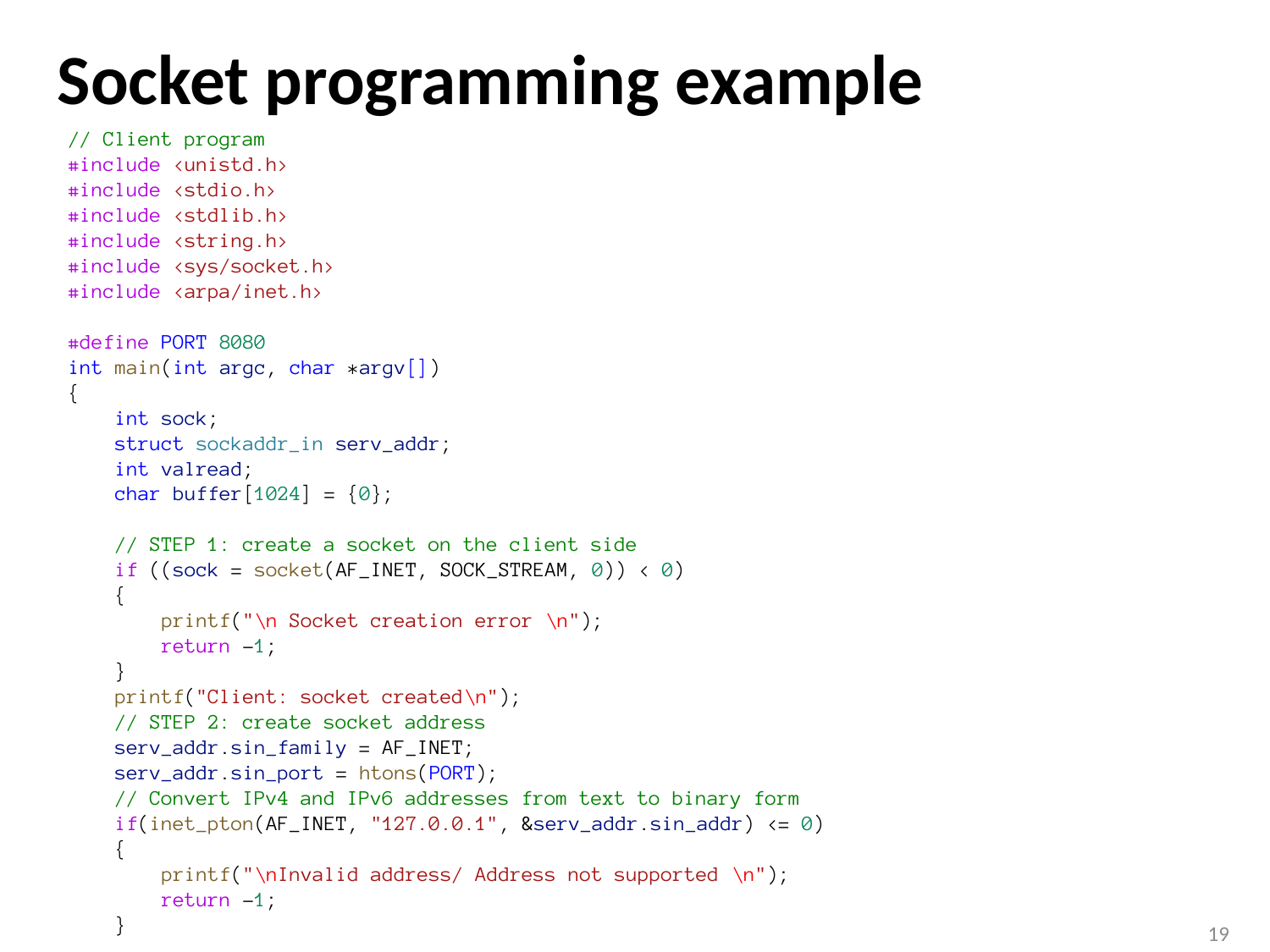

# Socket programming example
// Client program
#include <unistd.h>
#include <stdio.h>
#include <stdlib.h>
#include <string.h>
#include <sys/socket.h>
#include <arpa/inet.h>
#define PORT 8080
int main(int argc, char *argv[])
{
    int sock;
    struct sockaddr_in serv_addr;
    int valread;
    char buffer[1024] = {0};
    // STEP 1: create a socket on the client side
    if ((sock = socket(AF_INET, SOCK_STREAM, 0)) < 0)
    {
        printf("\n Socket creation error \n");
        return -1;
    }
    printf("Client: socket created\n");
    // STEP 2: create socket address
    serv_addr.sin_family = AF_INET;
    serv_addr.sin_port = htons(PORT);
    // Convert IPv4 and IPv6 addresses from text to binary form
    if(inet_pton(AF_INET, "127.0.0.1", &serv_addr.sin_addr) <= 0)
    {
        printf("\nInvalid address/ Address not supported \n");
        return -1;
    }
19